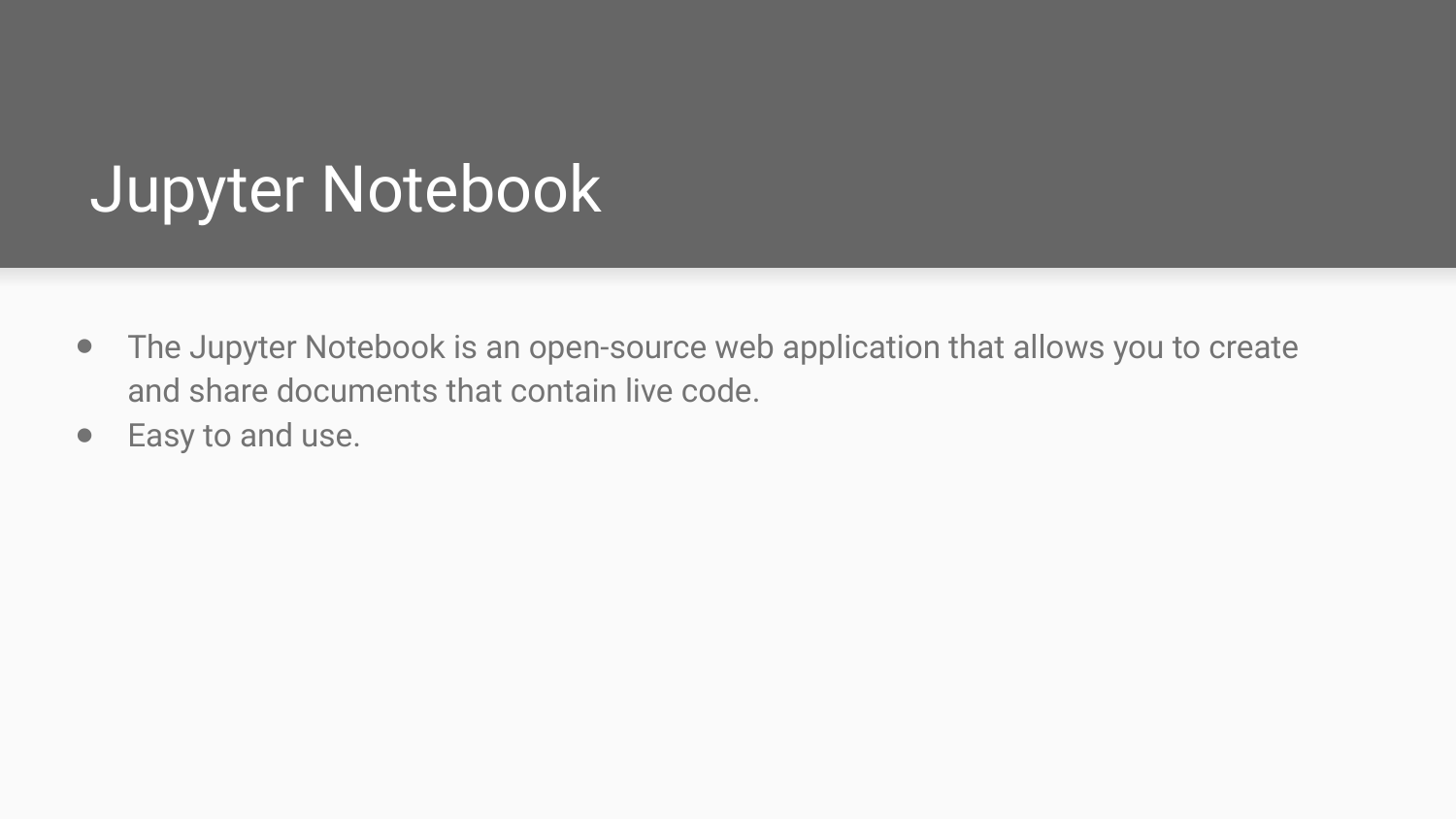

# Jupyter Notebook
The Jupyter Notebook is an open-source web application that allows you to create and share documents that contain live code.
Easy to and use.